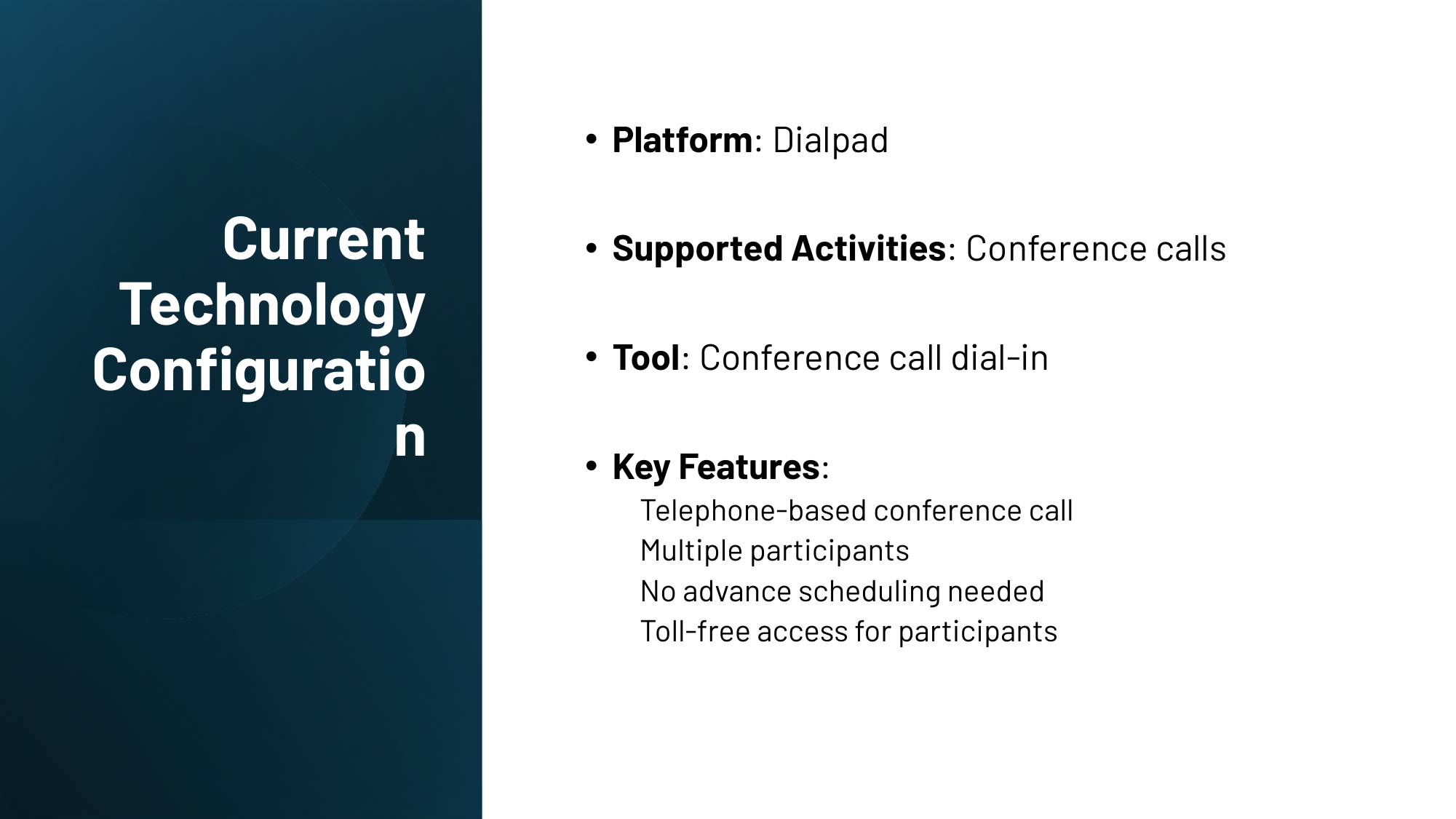

# Current Technology Configuration
Platform: Dialpad

Supported Activities: Conference calls

Tool: Conference call dial-in

Key Features:
Telephone-based conference call
Multiple participants
No advance scheduling needed
Toll-free access for participants